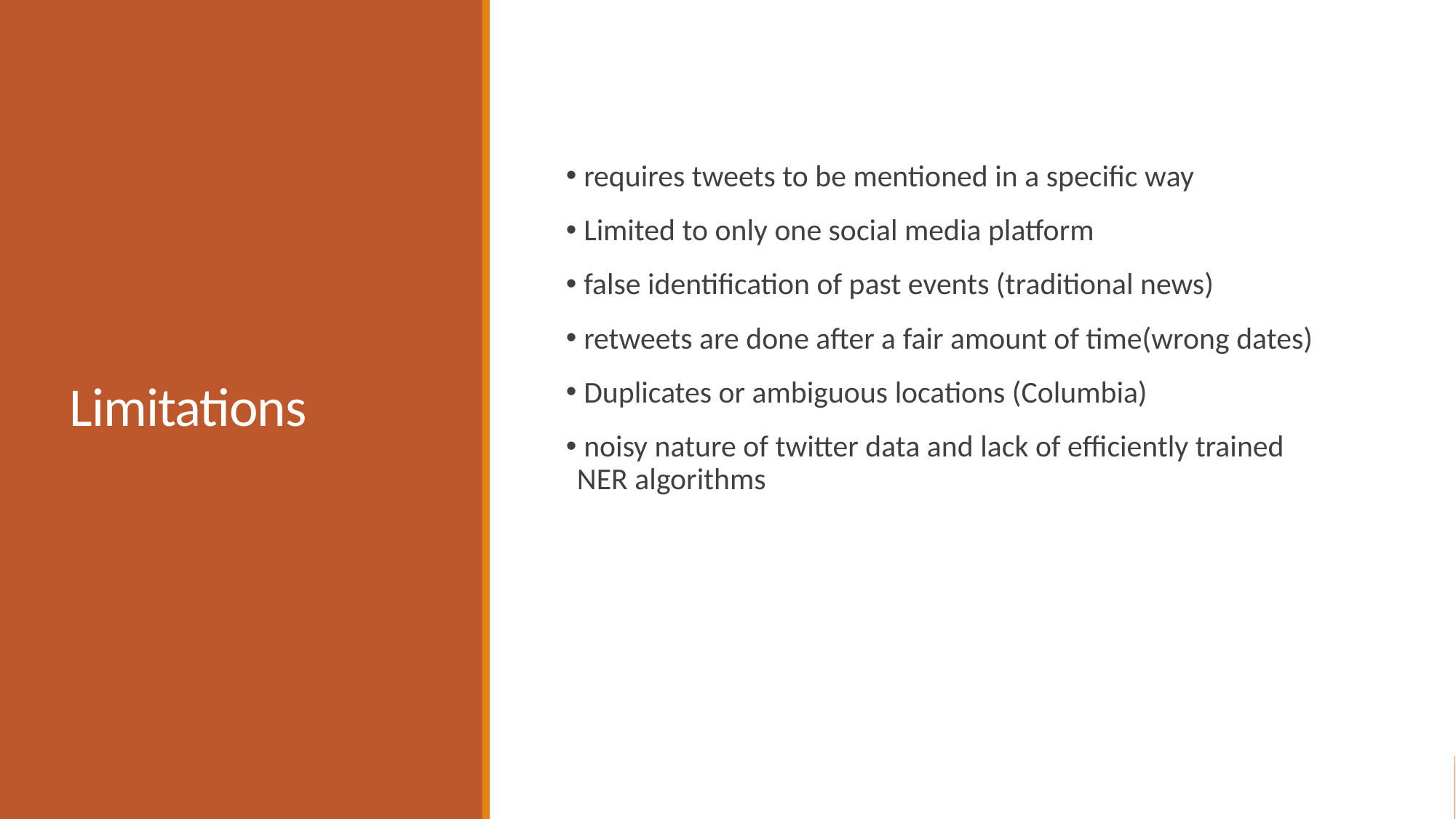

# Limitations
 requires tweets to be mentioned in a specific way
 Limited to only one social media platform
 false identification of past events (traditional news)
 retweets are done after a fair amount of time(wrong dates)
 Duplicates or ambiguous locations (Columbia)
 noisy nature of twitter data and lack of efficiently trained   NER algorithms